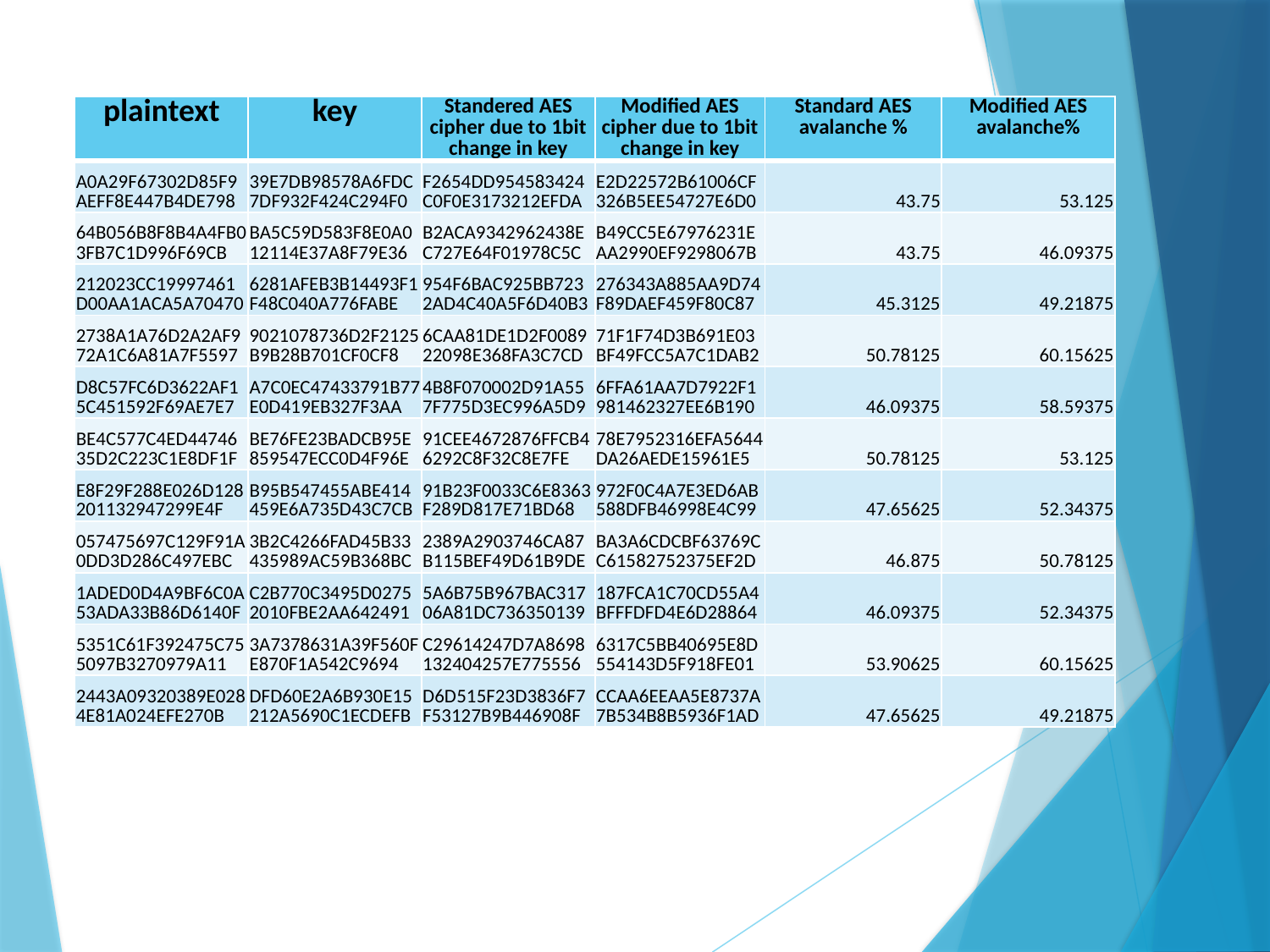

| plaintext | key | Standered AES cipher due to 1bit change in key | Modified AES cipher due to 1bit change in key | Standard AES avalanche % | Modified AES avalanche% |
| --- | --- | --- | --- | --- | --- |
| A0A29F67302D85F9AEFF8E447B4DE798 | 39E7DB98578A6FDC7DF932F424C294F0 | F2654DD954583424C0F0E3173212EFDA | E2D22572B61006CF326B5EE54727E6D0 | 43.75 | 53.125 |
| 64B056B8F8B4A4FB03FB7C1D996F69CB | BA5C59D583F8E0A012114E37A8F79E36 | B2ACA9342962438EC727E64F01978C5C | B49CC5E67976231EAA2990EF9298067B | 43.75 | 46.09375 |
| 212023CC19997461D00AA1ACA5A70470 | 6281AFEB3B14493F1F48C040A776FABE | 954F6BAC925BB7232AD4C40A5F6D40B3 | 276343A885AA9D74F89DAEF459F80C87 | 45.3125 | 49.21875 |
| 2738A1A76D2A2AF972A1C6A81A7F5597 | 9021078736D2F2125B9B28B701CF0CF8 | 6CAA81DE1D2F008922098E368FA3C7CD | 71F1F74D3B691E03BF49FCC5A7C1DAB2 | 50.78125 | 60.15625 |
| D8C57FC6D3622AF15C451592F69AE7E7 | A7C0EC47433791B77E0D419EB327F3AA | 4B8F070002D91A557F775D3EC996A5D9 | 6FFA61AA7D7922F1981462327EE6B190 | 46.09375 | 58.59375 |
| BE4C577C4ED4474635D2C223C1E8DF1F | BE76FE23BADCB95E859547ECC0D4F96E | 91CEE4672876FFCB46292C8F32C8E7FE | 78E7952316EFA5644DA26AEDE15961E5 | 50.78125 | 53.125 |
| E8F29F288E026D128201132947299E4F | B95B547455ABE414459E6A735D43C7CB | 91B23F0033C6E8363F289D817E71BD68 | 972F0C4A7E3ED6AB588DFB46998E4C99 | 47.65625 | 52.34375 |
| 057475697C129F91A0DD3D286C497EBC | 3B2C4266FAD45B33435989AC59B368BC | 2389A2903746CA87B115BEF49D61B9DE | BA3A6CDCBF63769CC61582752375EF2D | 46.875 | 50.78125 |
| 1ADED0D4A9BF6C0A53ADA33B86D6140F | C2B770C3495D02752010FBE2AA642491 | 5A6B75B967BAC31706A81DC736350139 | 187FCA1C70CD55A4BFFFDFD4E6D28864 | 46.09375 | 52.34375 |
| 5351C61F392475C755097B3270979A11 | 3A7378631A39F560FE870F1A542C9694 | C29614247D7A8698132404257E775556 | 6317C5BB40695E8D554143D5F918FE01 | 53.90625 | 60.15625 |
| 2443A09320389E0284E81A024EFE270B | DFD60E2A6B930E15212A5690C1ECDEFB | D6D515F23D3836F7F53127B9B446908F | CCAA6EEAA5E8737A7B534B8B5936F1AD | 47.65625 | 49.21875 |